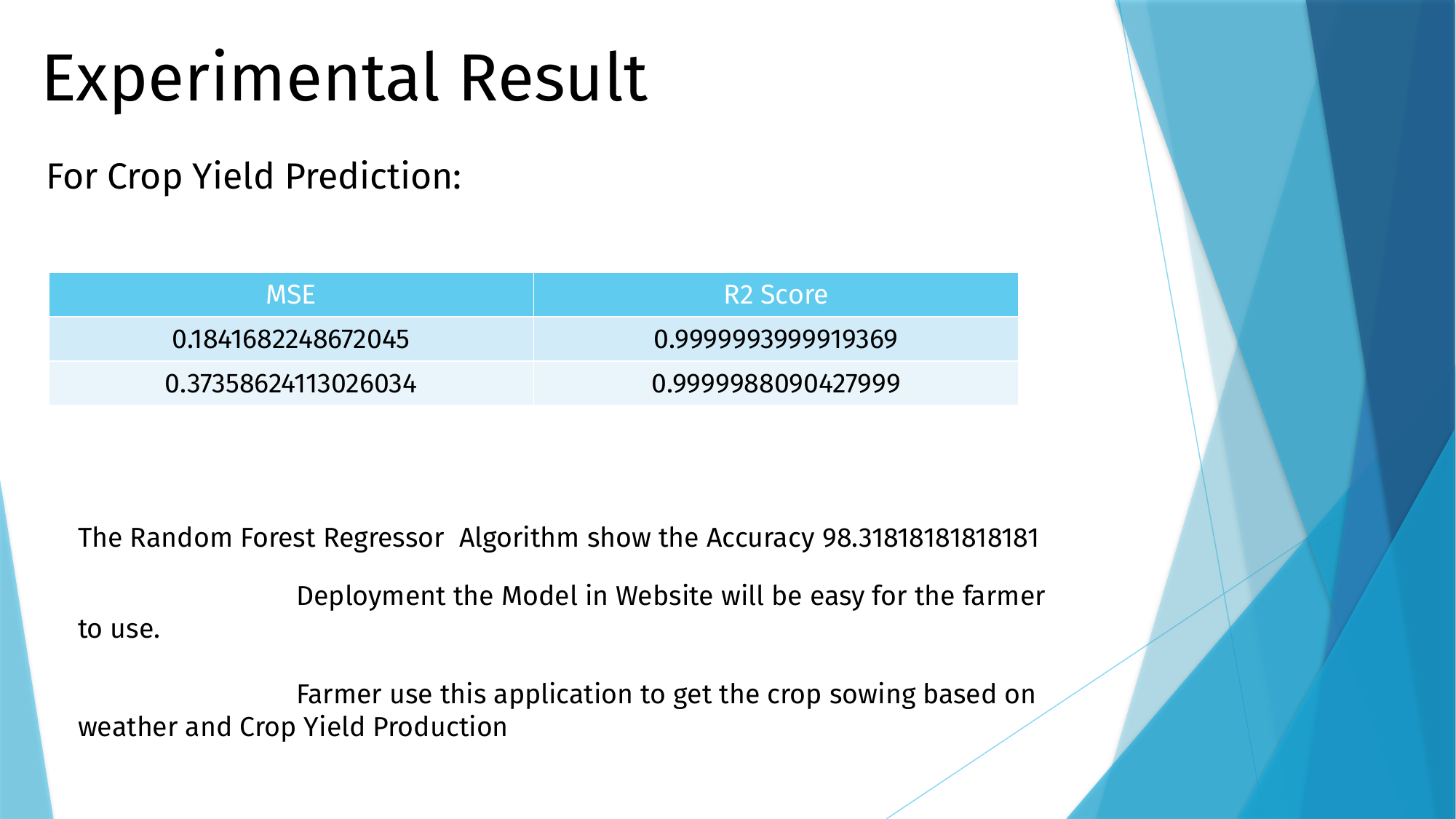

Experimental Result
For Crop Yield Prediction:
| MSE | R2 Score |
| --- | --- |
| 0.1841682248672045 | 0.9999993999919369 |
| 0.37358624113026034 | 0.9999988090427999 |
The Random Forest Regressor  Algorithm show the Accuracy 98.31818181818181

		Deployment the Model in Website will be easy for the farmer to use.

		Farmer use this application to get the crop sowing based on weather and Crop Yield Production